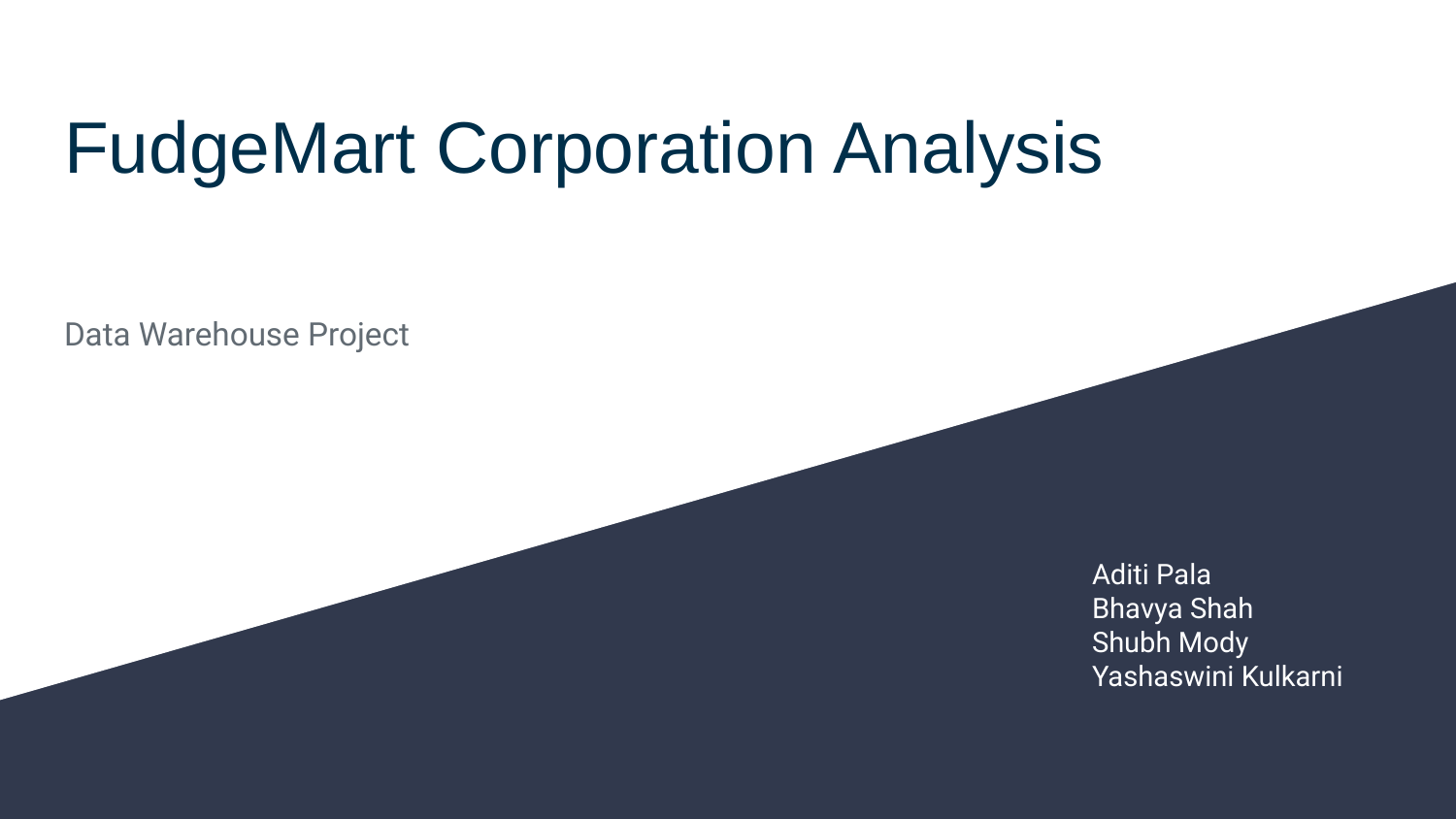

# FudgeMart Corporation Analysis
Data Warehouse Project
Aditi Pala
Bhavya Shah
Shubh Mody
Yashaswini Kulkarni